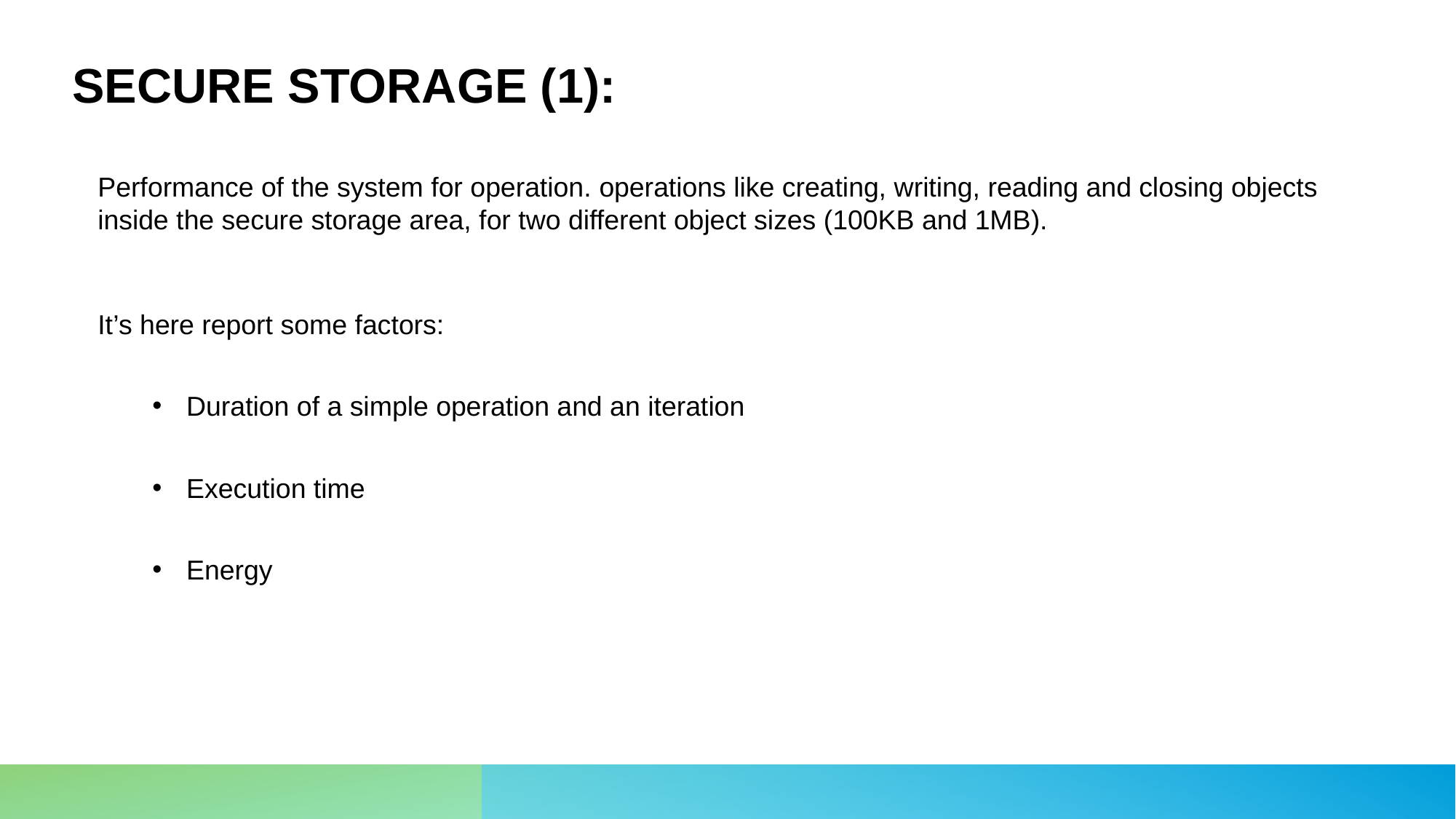

SECURE STORAGE (1):

Performance of the system for operation. operations like creating, writing, reading and closing objects inside the secure storage area, for two different object sizes (100KB and 1MB).
It’s here report some factors:
Duration of a simple operation and an iteration
Execution time
Energy